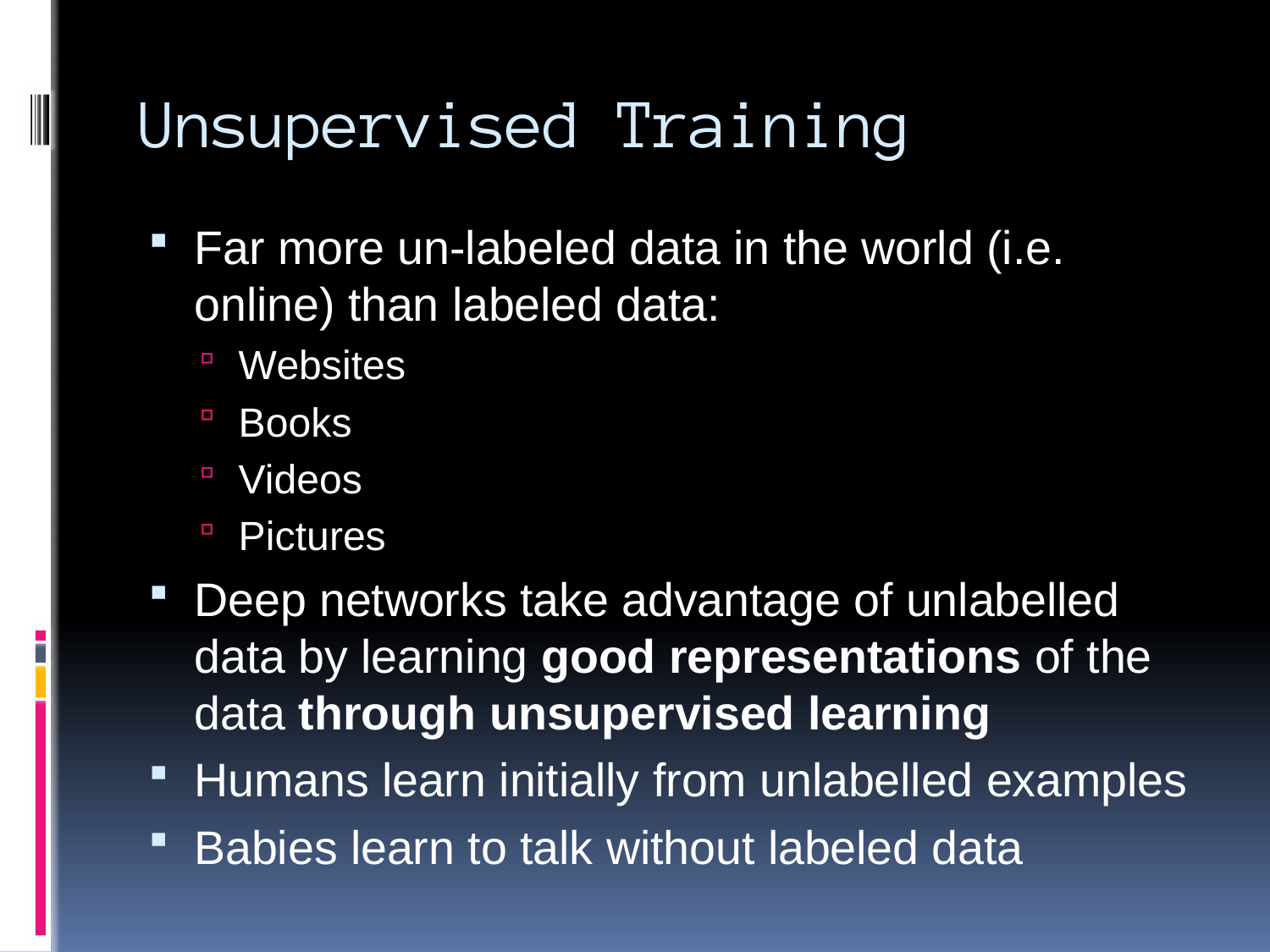

# Unsupervised Training
Far more un-labeled data in the world (i.e. online) than labeled data:
Websites
Books
Videos
Pictures
Deep networks take advantage of unlabelled data by learning good representations of the data through unsupervised learning
Humans learn initially from unlabelled examples
Babies learn to talk without labeled data